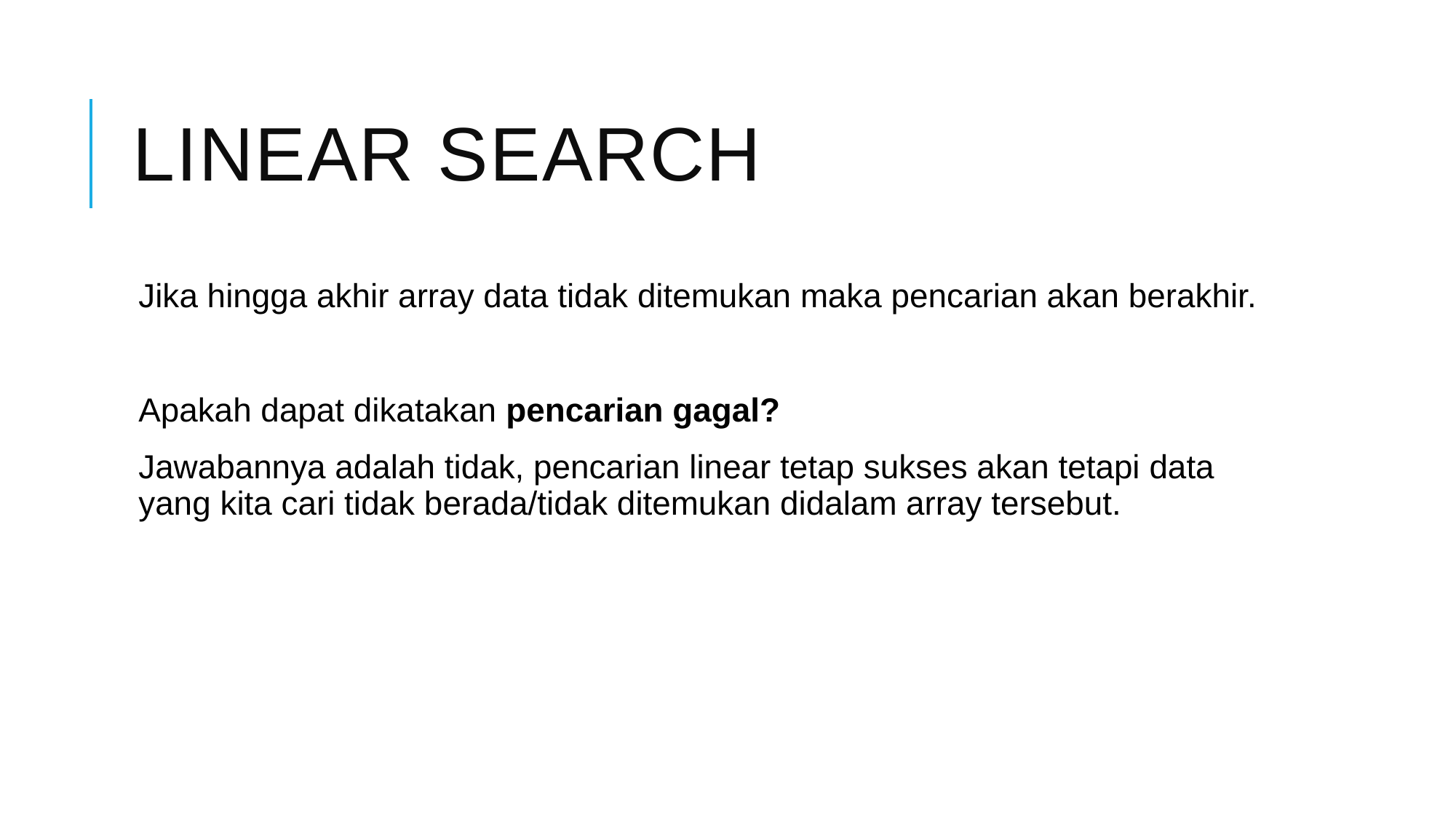

# Linear Search
Jika hingga akhir array data tidak ditemukan maka pencarian akan berakhir.

Apakah dapat dikatakan pencarian gagal?
Jawabannya adalah tidak, pencarian linear tetap sukses akan tetapi data yang kita cari tidak berada/tidak ditemukan didalam array tersebut.